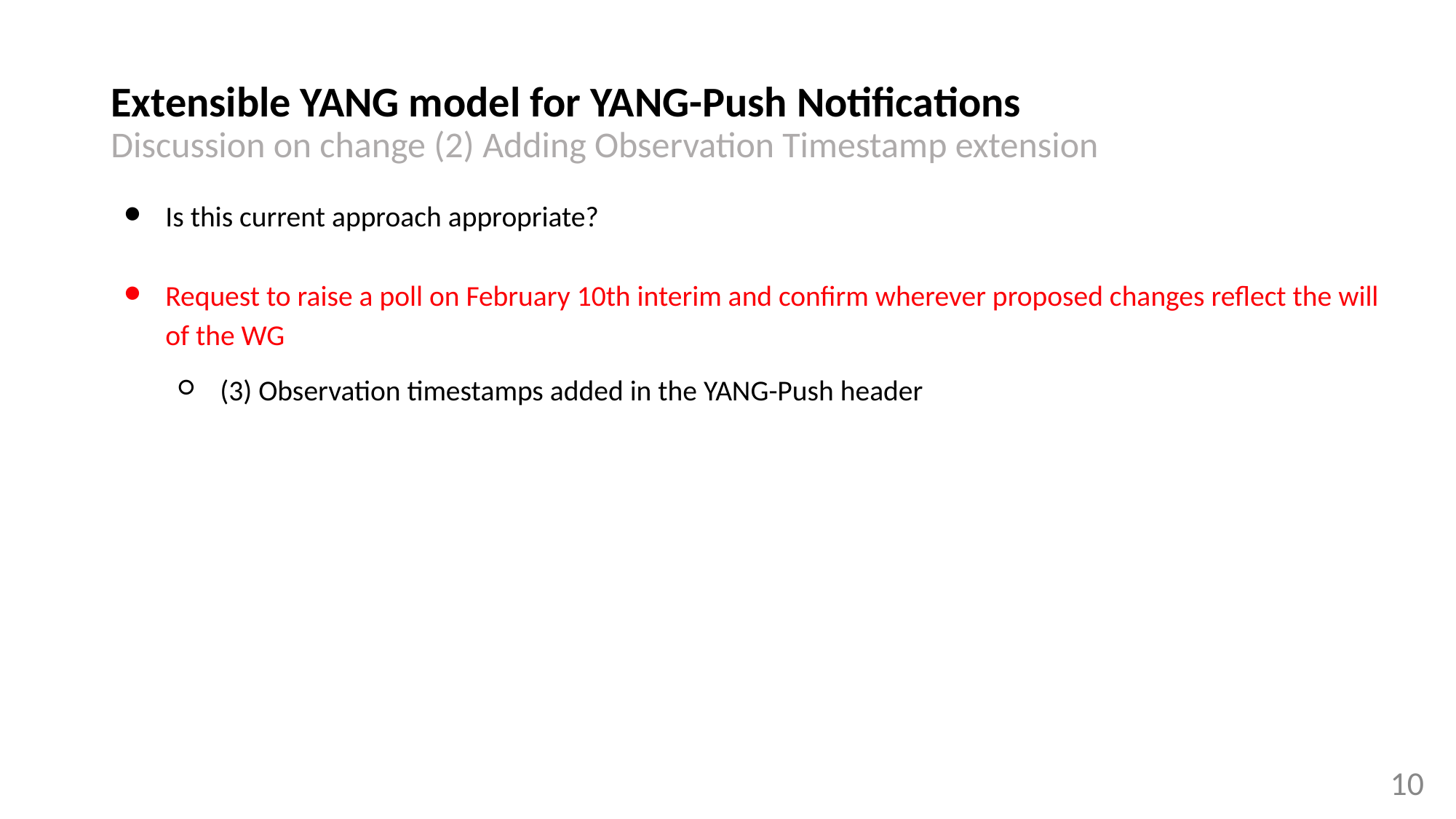

# Extensible YANG model for YANG-Push Notifications Discussion on change (2) Adding Observation Timestamp extension
Is this current approach appropriate?

Request to raise a poll on February 10th interim and confirm wherever proposed changes reflect the will of the WG
(3) Observation timestamps added in the YANG-Push header

10